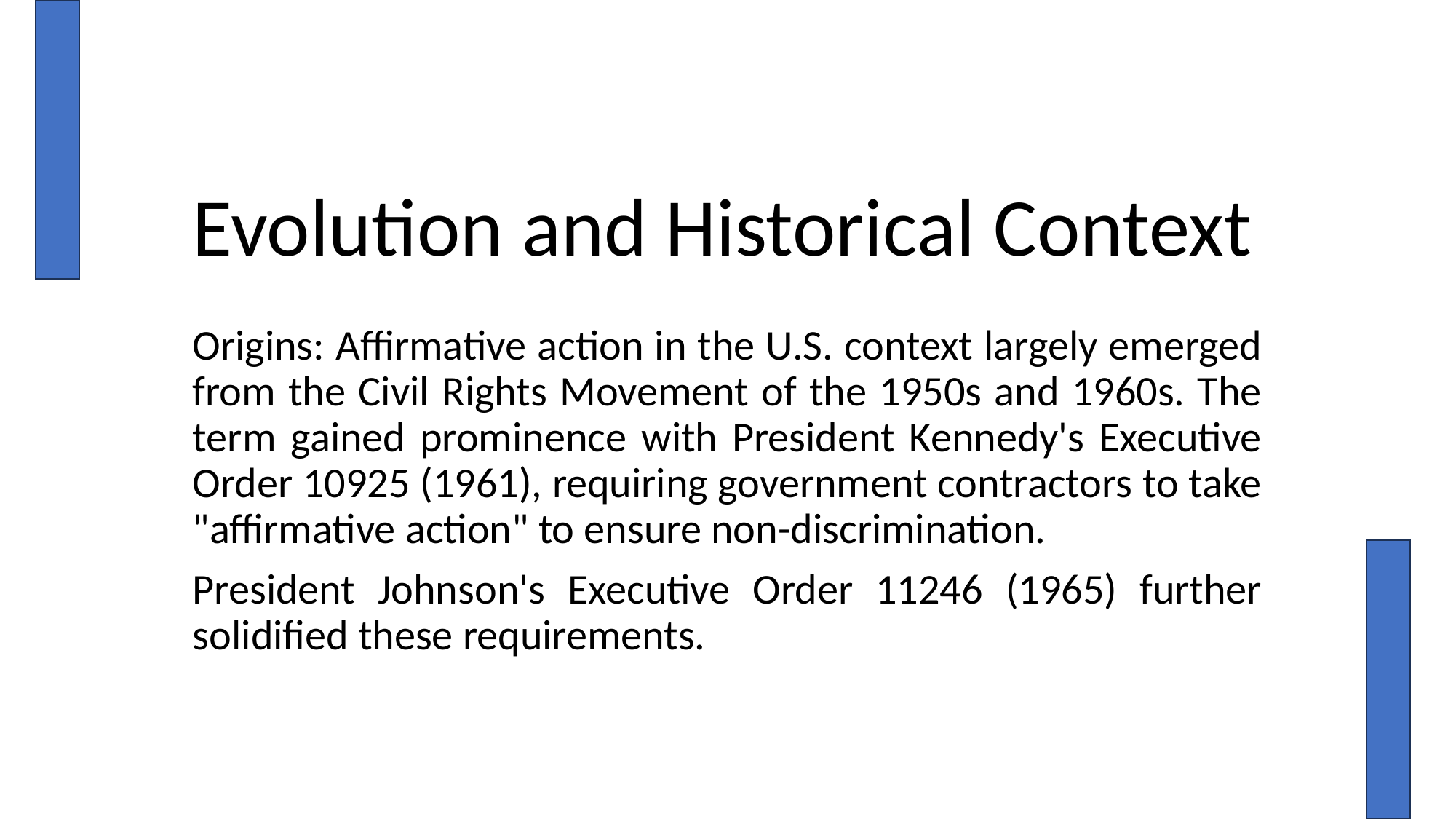

# Evolution and Historical Context
Origins: Affirmative action in the U.S. context largely emerged from the Civil Rights Movement of the 1950s and 1960s. The term gained prominence with President Kennedy's Executive Order 10925 (1961), requiring government contractors to take "affirmative action" to ensure non-discrimination.
President Johnson's Executive Order 11246 (1965) further solidified these requirements.